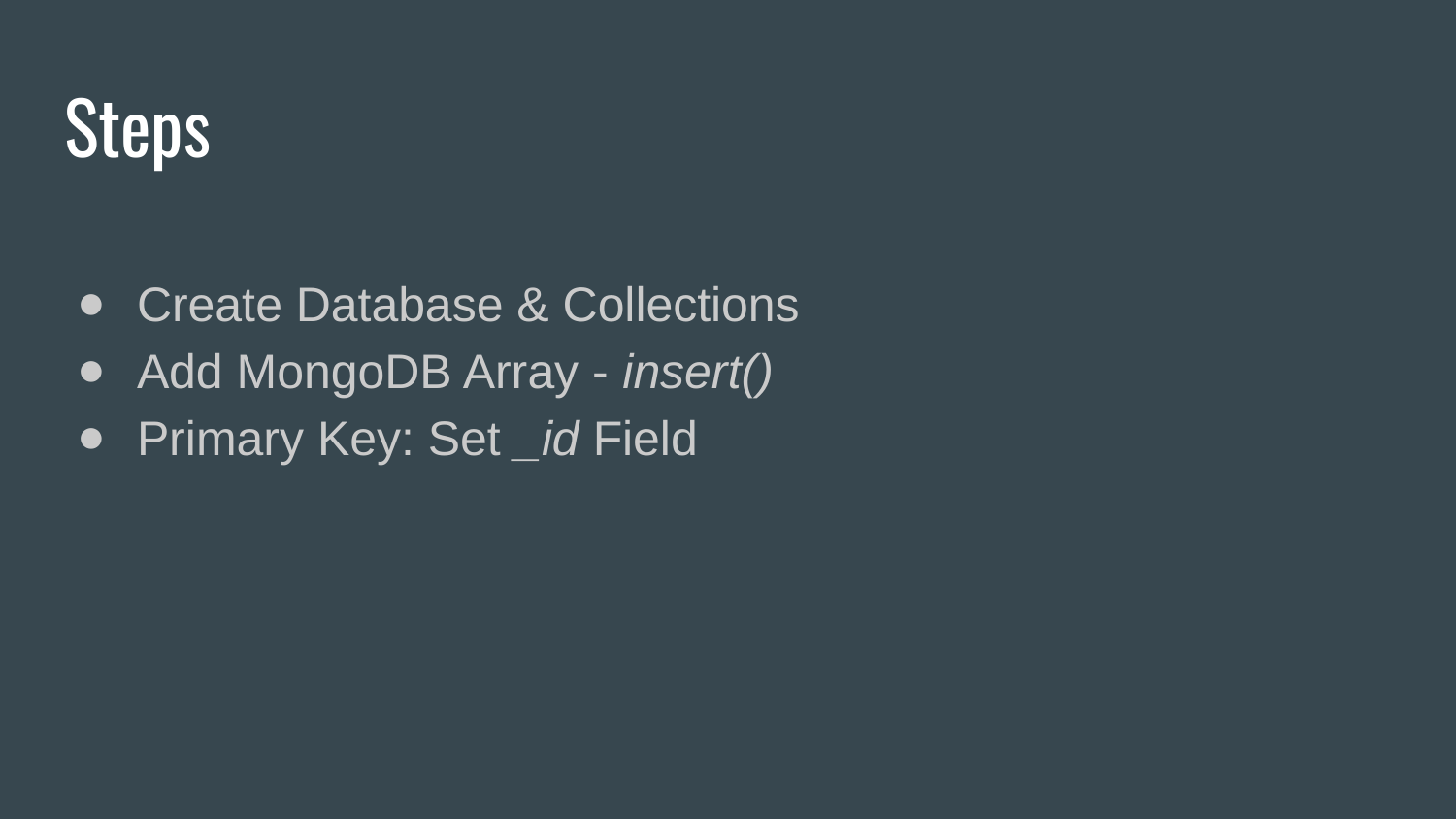

# Steps

Create Database & Collections
Add MongoDB Array - insert()
Primary Key: Set _id Field